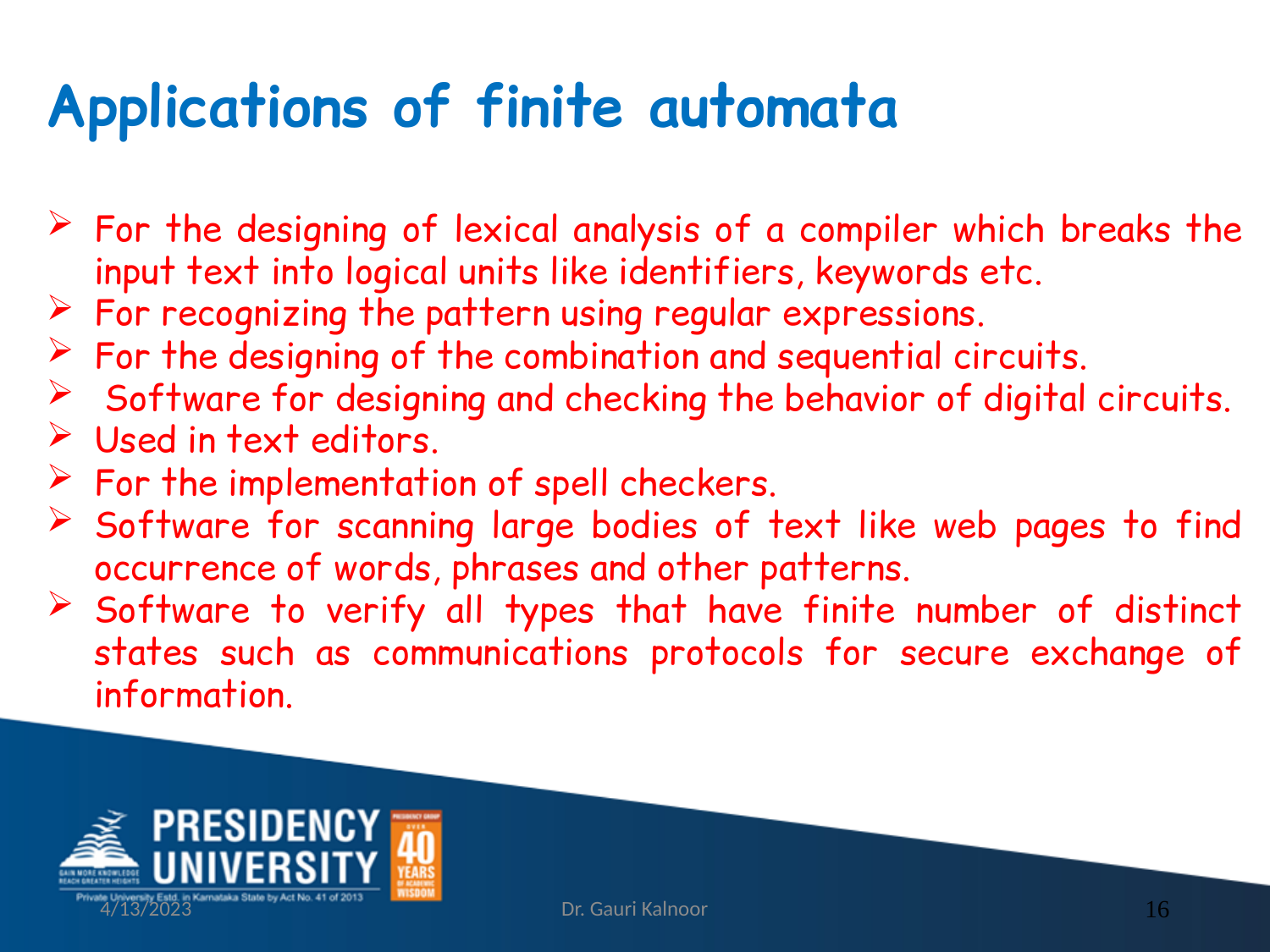

Applications of finite automata

For the designing of lexical analysis of a compiler which breaks the input text into logical units like identifiers, keywords etc.
For recognizing the pattern using regular expressions.
For the designing of the combination and sequential circuits.
 Software for designing and checking the behavior of digital circuits.
Used in text editors.
For the implementation of spell checkers.
Software for scanning large bodies of text like web pages to find occurrence of words, phrases and other patterns.
Software to verify all types that have finite number of distinct states such as communications protocols for secure exchange of information.

4/13/2023
Dr. Gauri Kalnoor
16